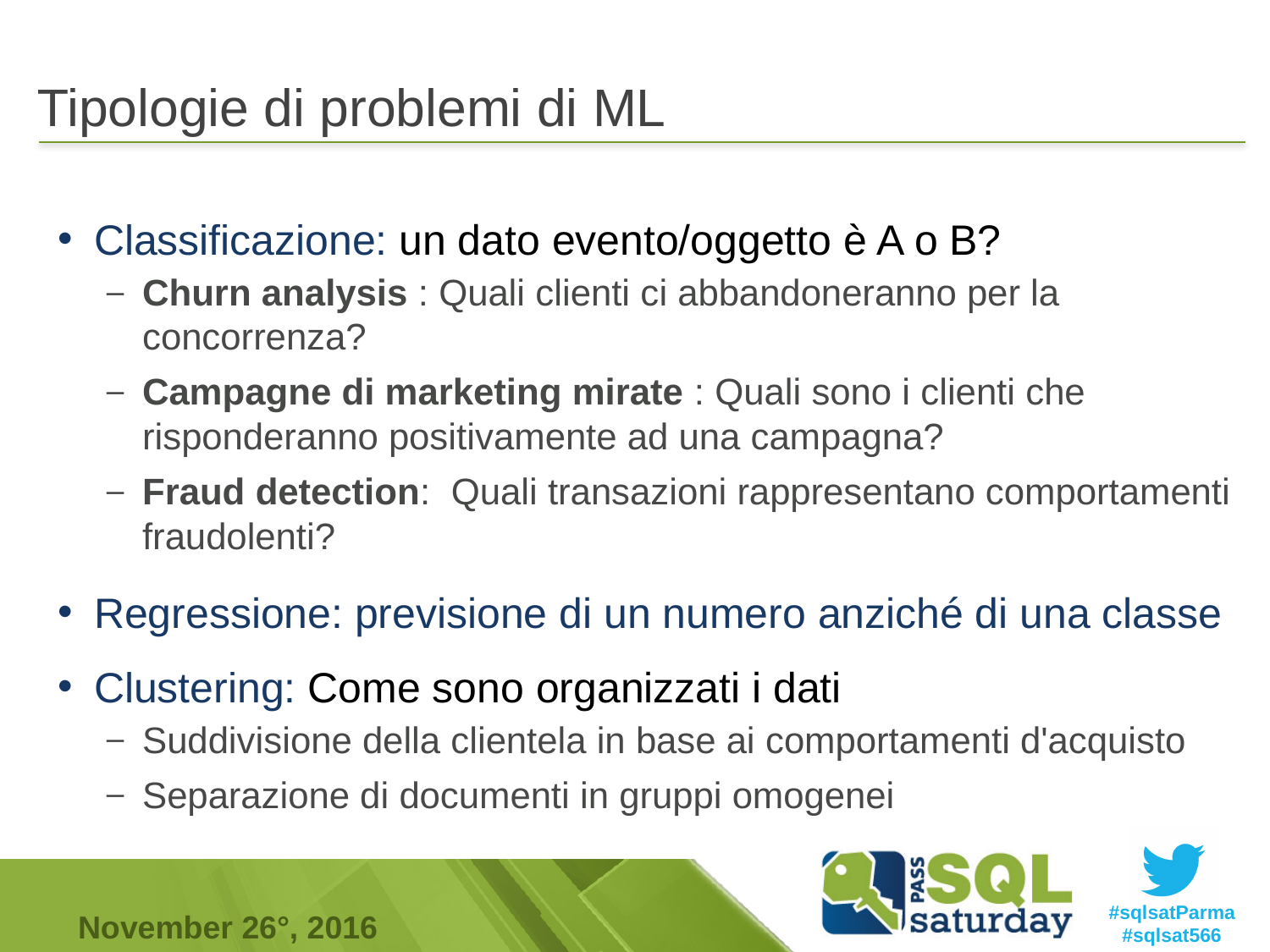

# Tipologie di problemi di ML
Classificazione: un dato evento/oggetto è A o B?
Churn analysis : Quali clienti ci abbandoneranno per la concorrenza?
Campagne di marketing mirate : Quali sono i clienti che risponderanno positivamente ad una campagna?
Fraud detection:  Quali transazioni rappresentano comportamenti fraudolenti?
Regressione: previsione di un numero anziché di una classe
Clustering: Come sono organizzati i dati
Suddivisione della clientela in base ai comportamenti d'acquisto
Separazione di documenti in gruppi omogenei